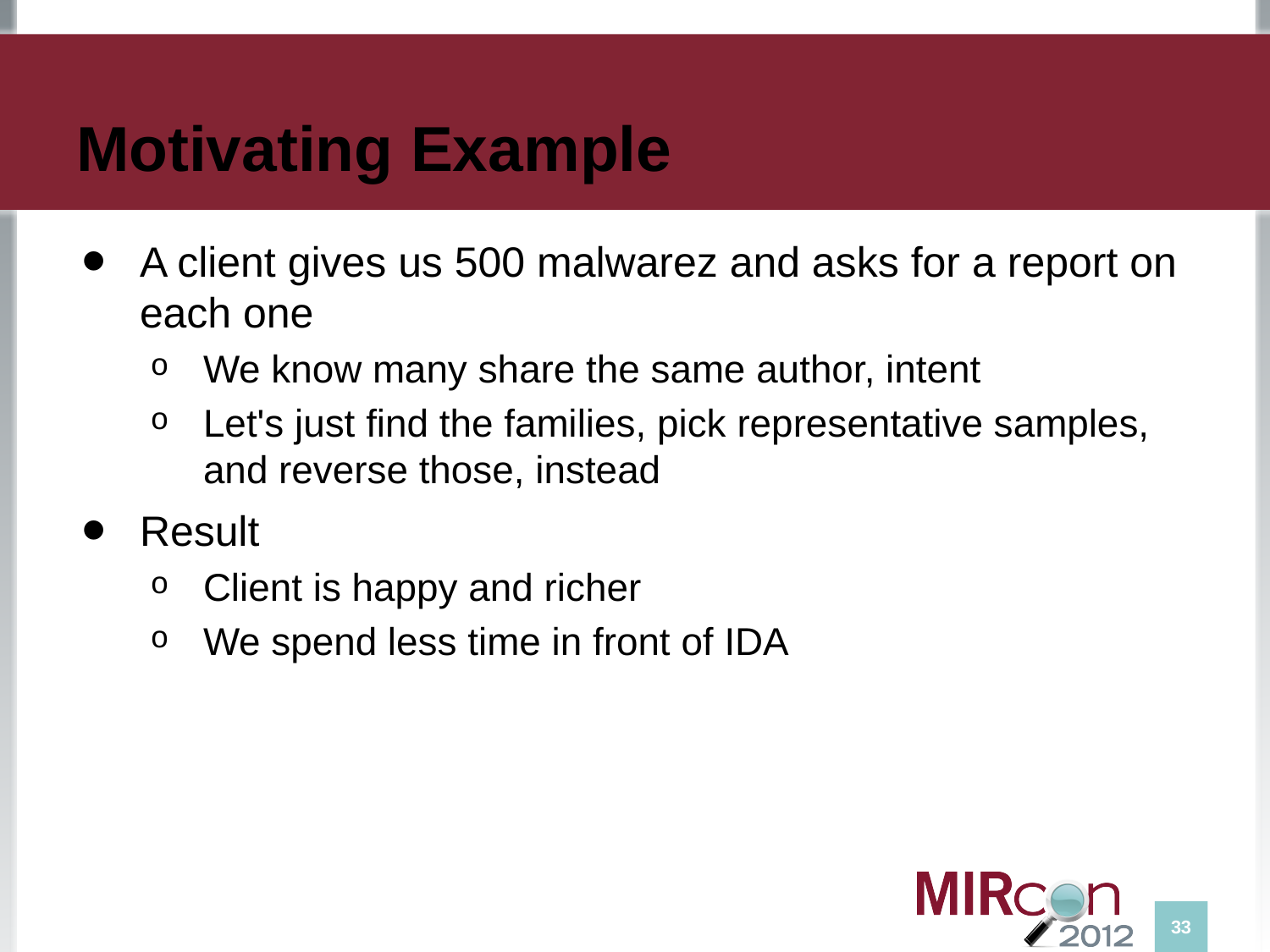

# Motivating Example
A client gives us 500 malwarez and asks for a report on each one
We know many share the same author, intent
Let's just find the families, pick representative samples, and reverse those, instead
Result
Client is happy and richer
We spend less time in front of IDA